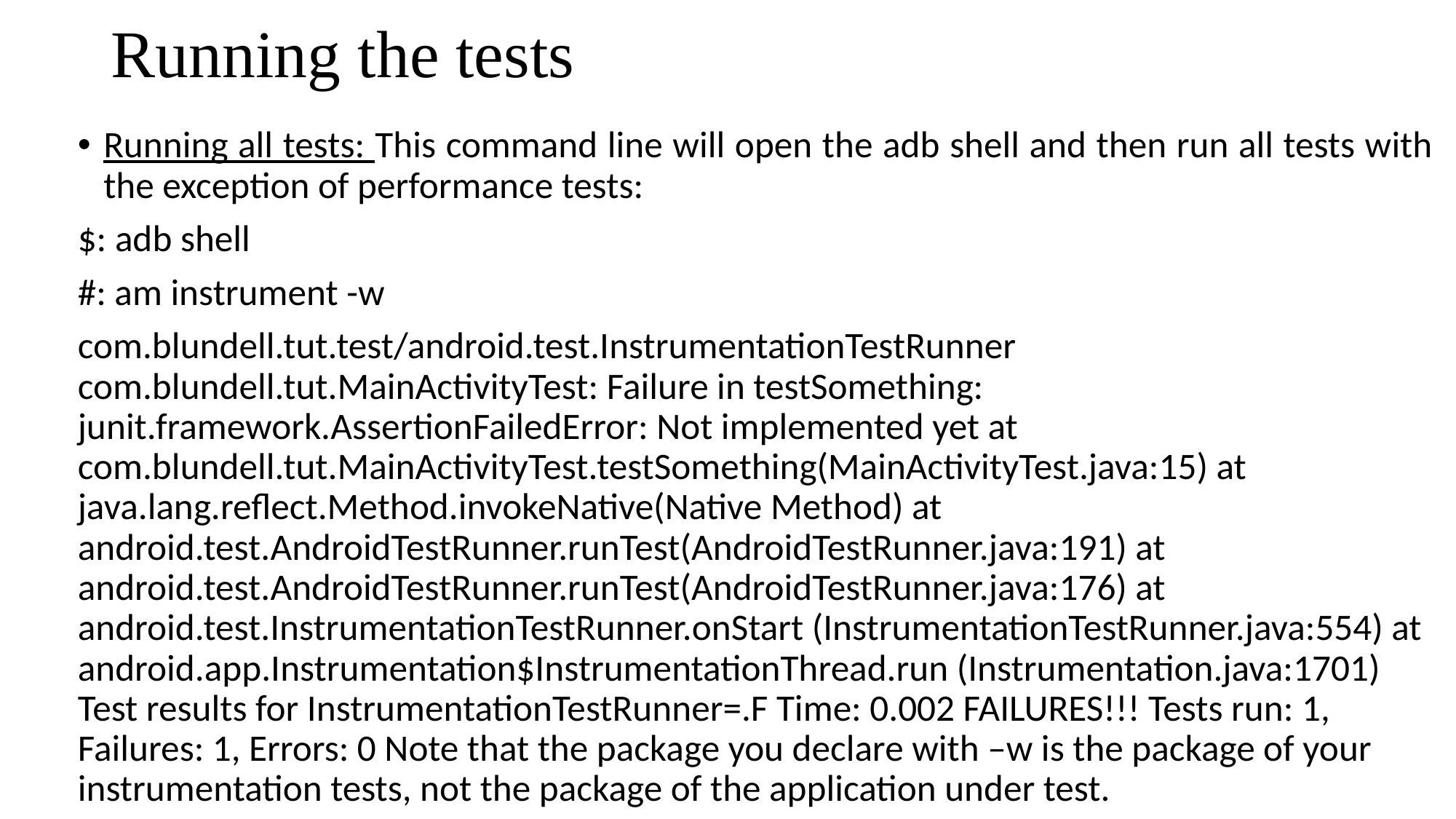

# Running the tests
Running all tests: This command line will open the adb shell and then run all tests with the exception of performance tests:
$: adb shell
#: am instrument -w
com.blundell.tut.test/android.test.InstrumentationTestRunner com.blundell.tut.MainActivityTest: Failure in testSomething: junit.framework.AssertionFailedError: Not implemented yet at com.blundell.tut.MainActivityTest.testSomething(MainActivityTest.java:15) at java.lang.reflect.Method.invokeNative(Native Method) at android.test.AndroidTestRunner.runTest(AndroidTestRunner.java:191) at android.test.AndroidTestRunner.runTest(AndroidTestRunner.java:176) at android.test.InstrumentationTestRunner.onStart (InstrumentationTestRunner.java:554) at android.app.Instrumentation$InstrumentationThread.run (Instrumentation.java:1701) Test results for InstrumentationTestRunner=.F Time: 0.002 FAILURES!!! Tests run: 1, Failures: 1, Errors: 0 Note that the package you declare with –w is the package of your instrumentation tests, not the package of the application under test.